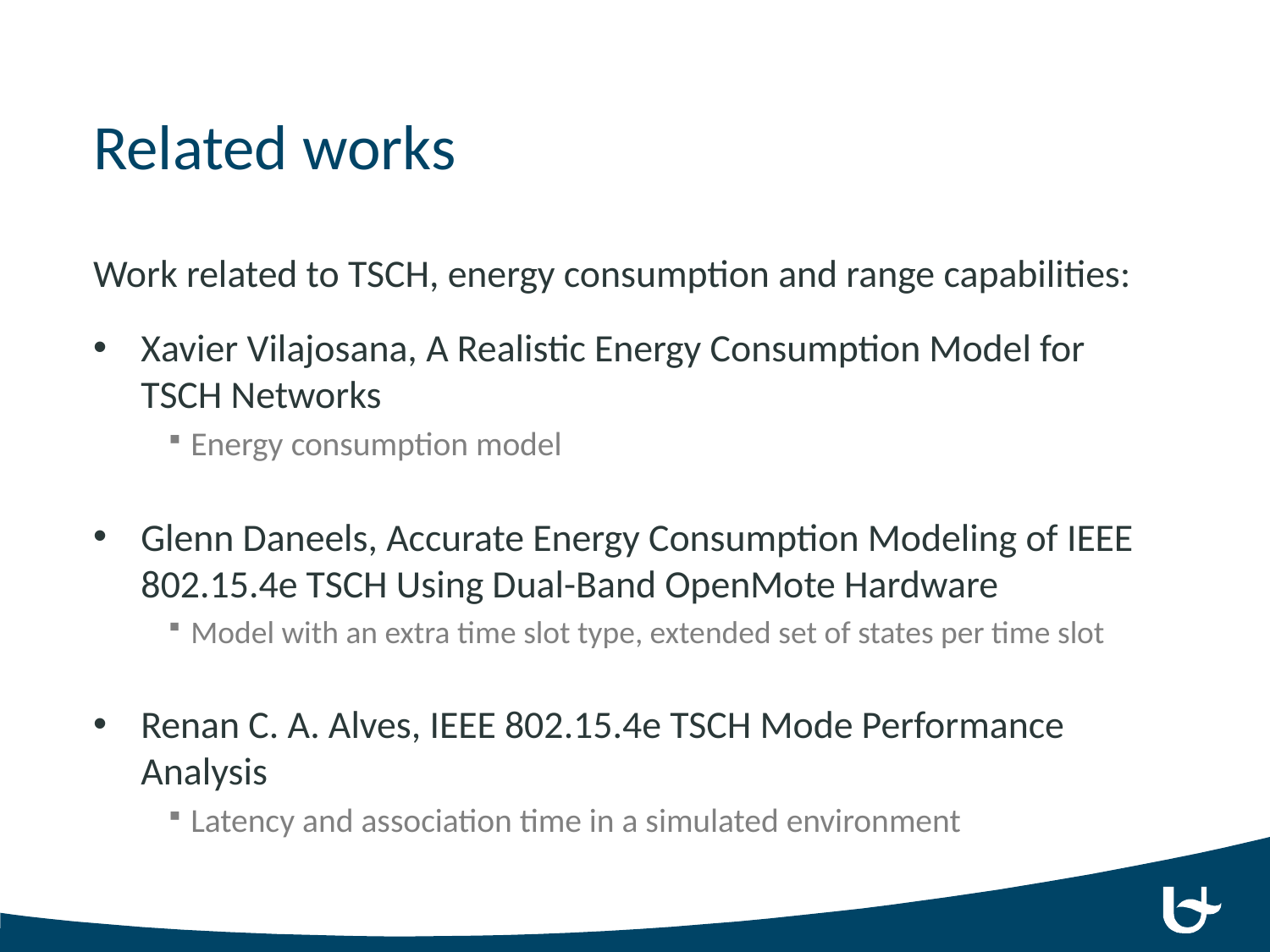

# Related works
Work related to TSCH, energy consumption and range capabilities:

Xavier Vilajosana, A Realistic Energy Consumption Model for TSCH Networks
Energy consumption model

Glenn Daneels, Accurate Energy Consumption Modeling of IEEE 802.15.4e TSCH Using Dual-Band OpenMote Hardware
Model with an extra time slot type, extended set of states per time slot

Renan C. A. Alves, IEEE 802.15.4e TSCH Mode Performance Analysis
Latency and association time in a simulated environment